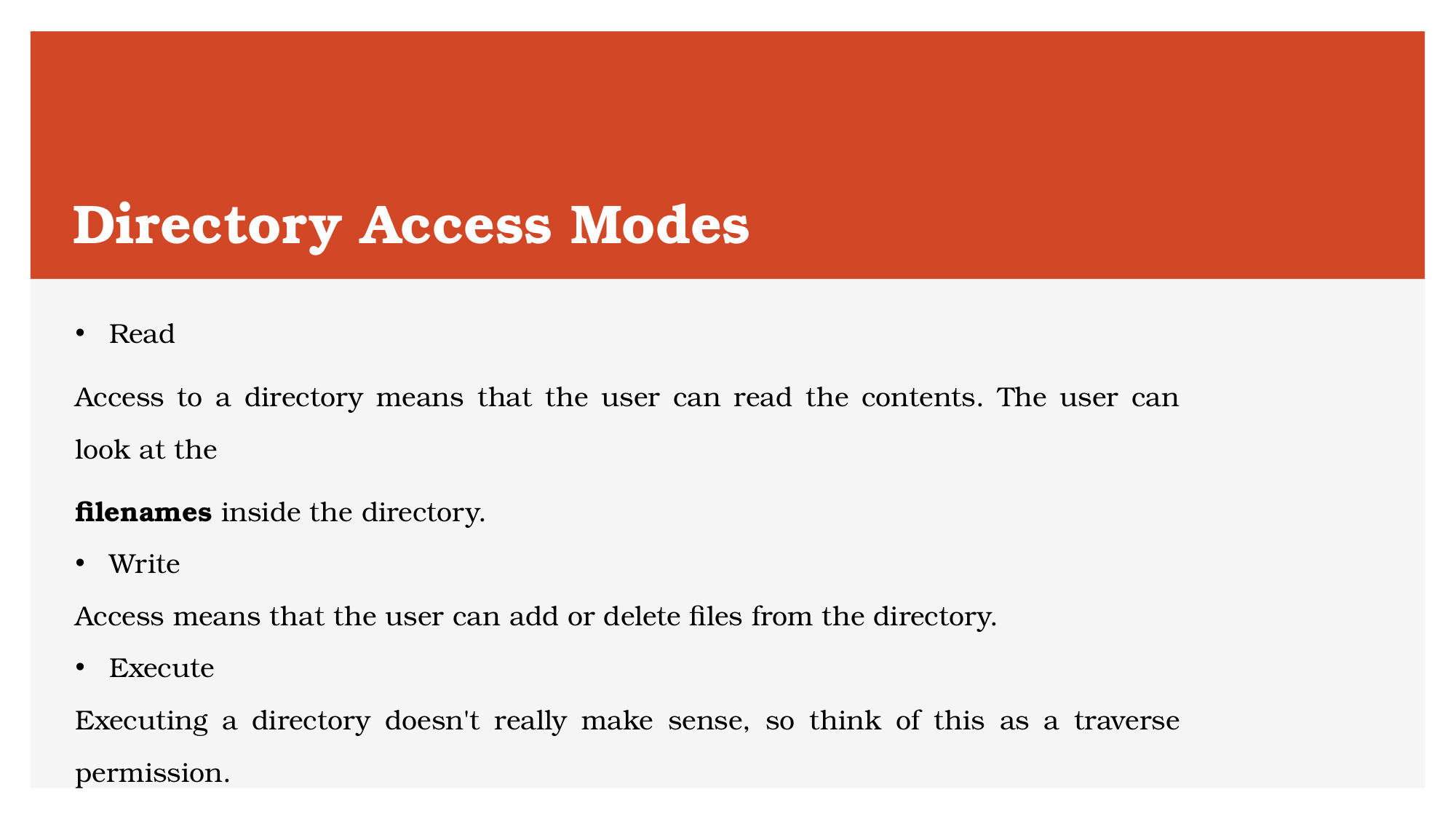

# Directory Access Modes
Read
Access to a directory means that the user can read the contents. The user can look at the
filenames inside the directory.
Write
Access means that the user can add or delete files from the directory.
Execute
Executing a directory doesn't really make sense, so think of this as a traverse permission.